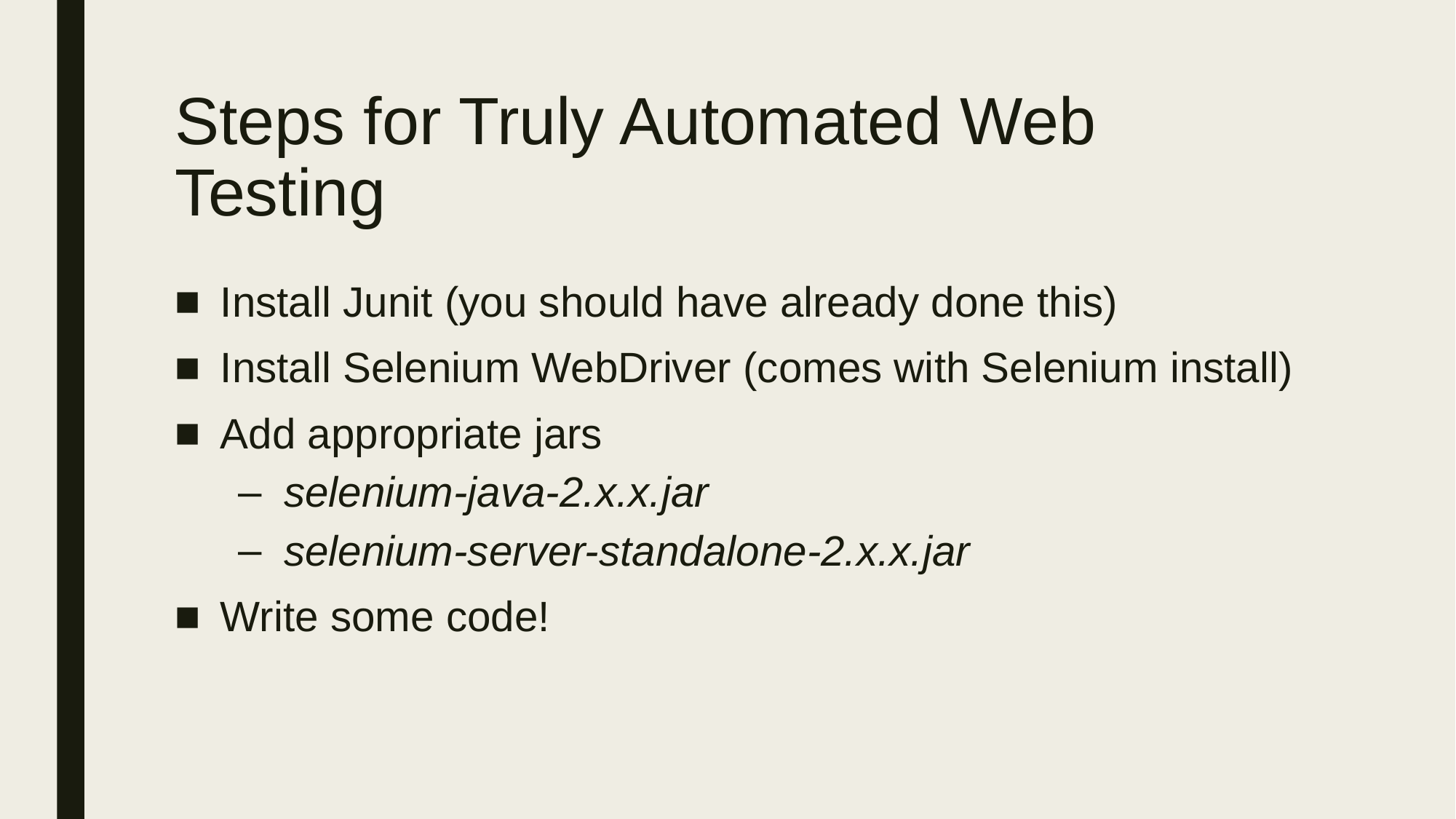

# Steps for Truly Automated Web Testing
Install Junit (you should have already done this)
Install Selenium WebDriver (comes with Selenium install)
Add appropriate jars
selenium-java-2.x.x.jar
selenium-server-standalone-2.x.x.jar
Write some code!